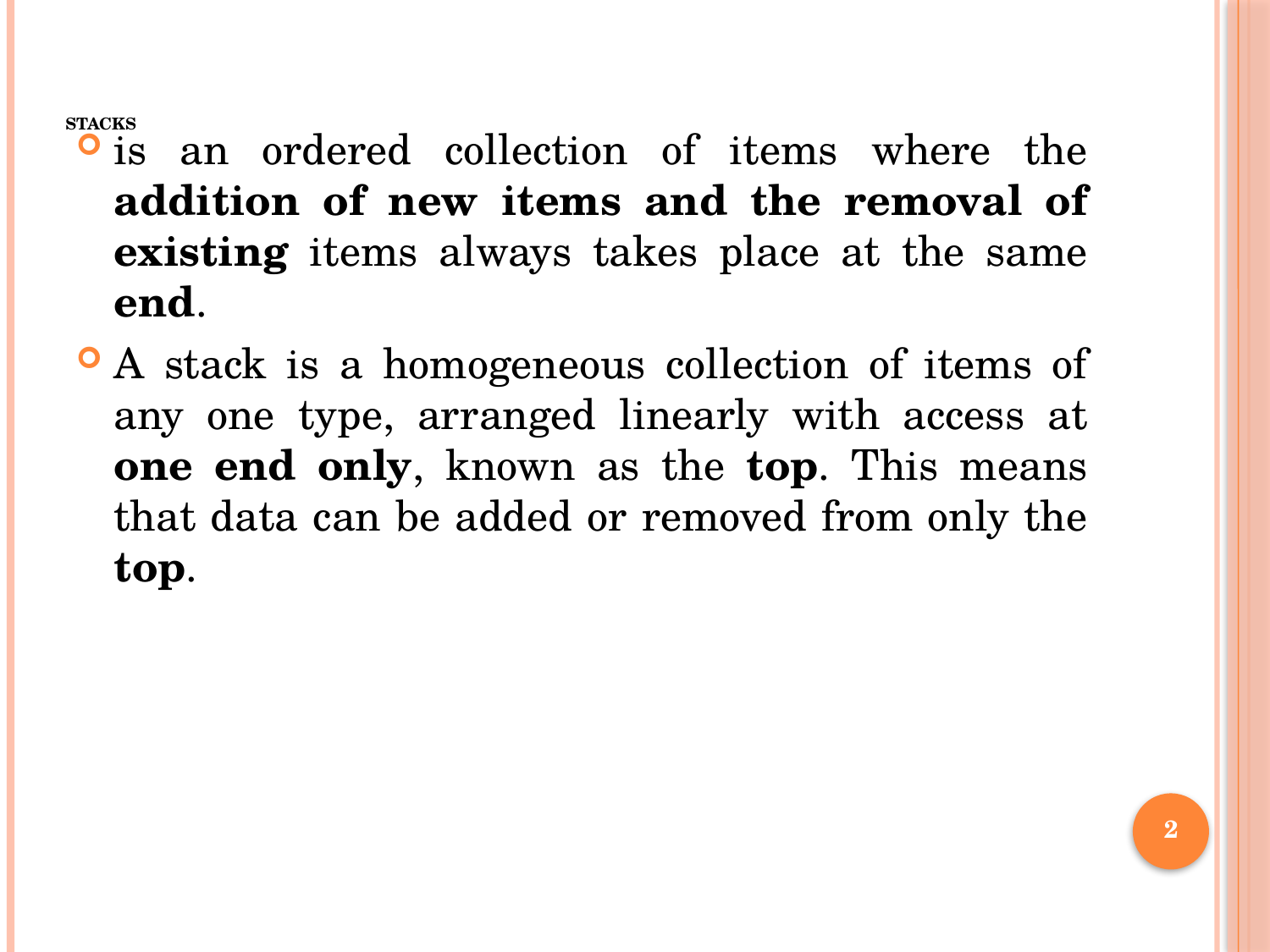

# STACKS
is an ordered collection of items where the addition of new items and the removal of existing items always takes place at the same end.
A stack is a homogeneous collection of items of any one type, arranged linearly with access at one end only, known as the top. This means that data can be added or removed from only the top.
2